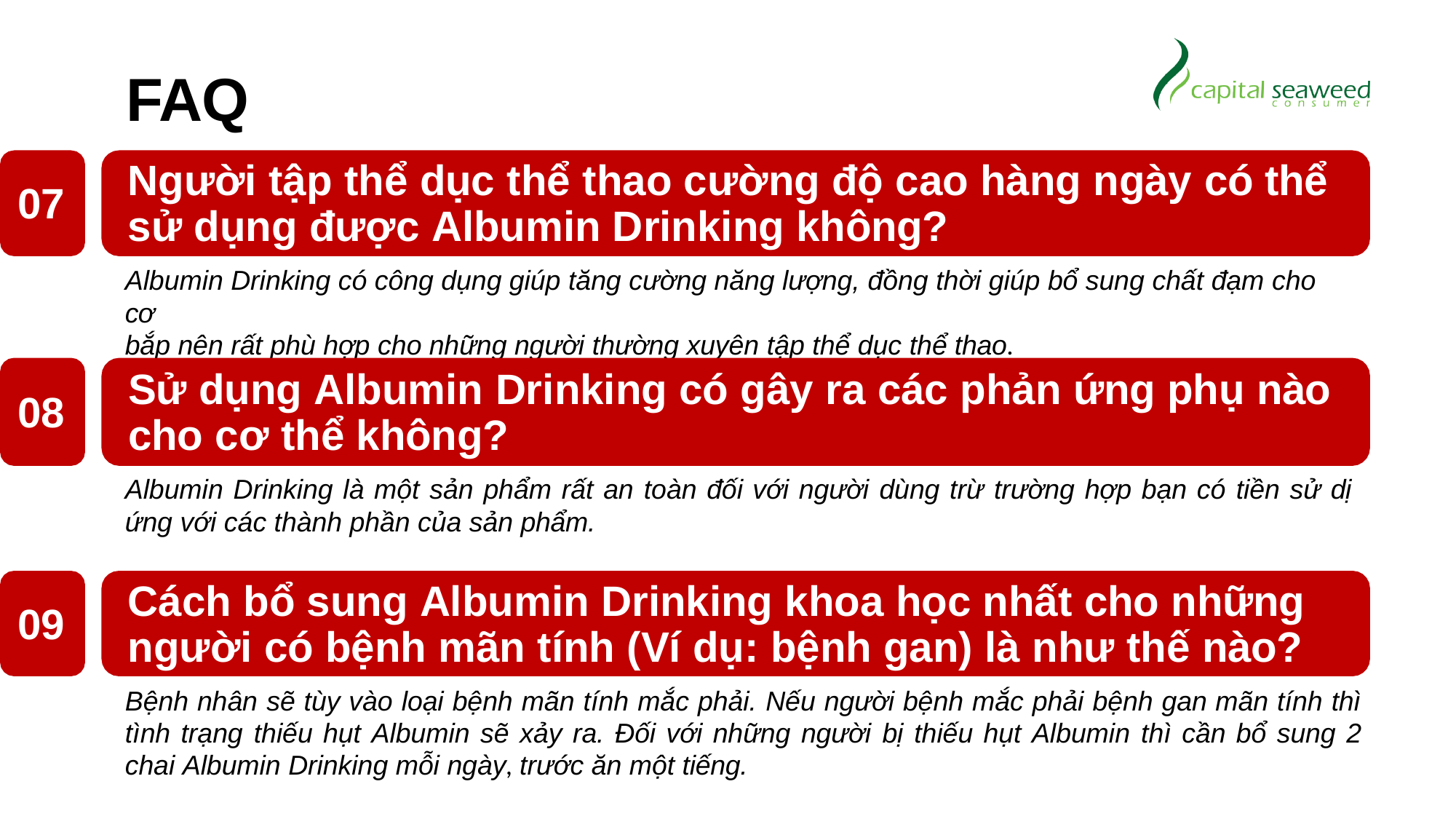

# FAQ
Sử dụng Albumin Drinking có gây ra các phản ứng phụ nào cho cơ thể không?
Albumin Drinking là một sản phẩm rất an toàn đối với người dùng trừ trường hợp bạn có tiền sử dị ứng với các thành phần của sản phẩm.

Người tập thể dục thể thao cường độ cao hàng ngày có thể sử dụng được Albumin Drinking không?
Albumin Drinking có công dụng giúp tăng cường năng lượng, đồng thời giúp bổ sung chất đạm cho cơ
bắp nên rất phù hợp cho những người thường xuyên tập thể dục thể thao.
07

08

Cách bổ sung Albumin Drinking khoa học nhất cho những người có bệnh mãn tính (Ví dụ: bệnh gan) là như thế nào?
Bệnh nhân sẽ tùy vào loại bệnh mãn tính mắc phải. Nếu người bệnh mắc phải bệnh gan mãn tính thì tình trạng thiếu hụt Albumin sẽ xảy ra. Đối với những người bị thiếu hụt Albumin thì cần bổ sung 2 chai Albumin Drinking mỗi ngày, trước ăn một tiếng.
09